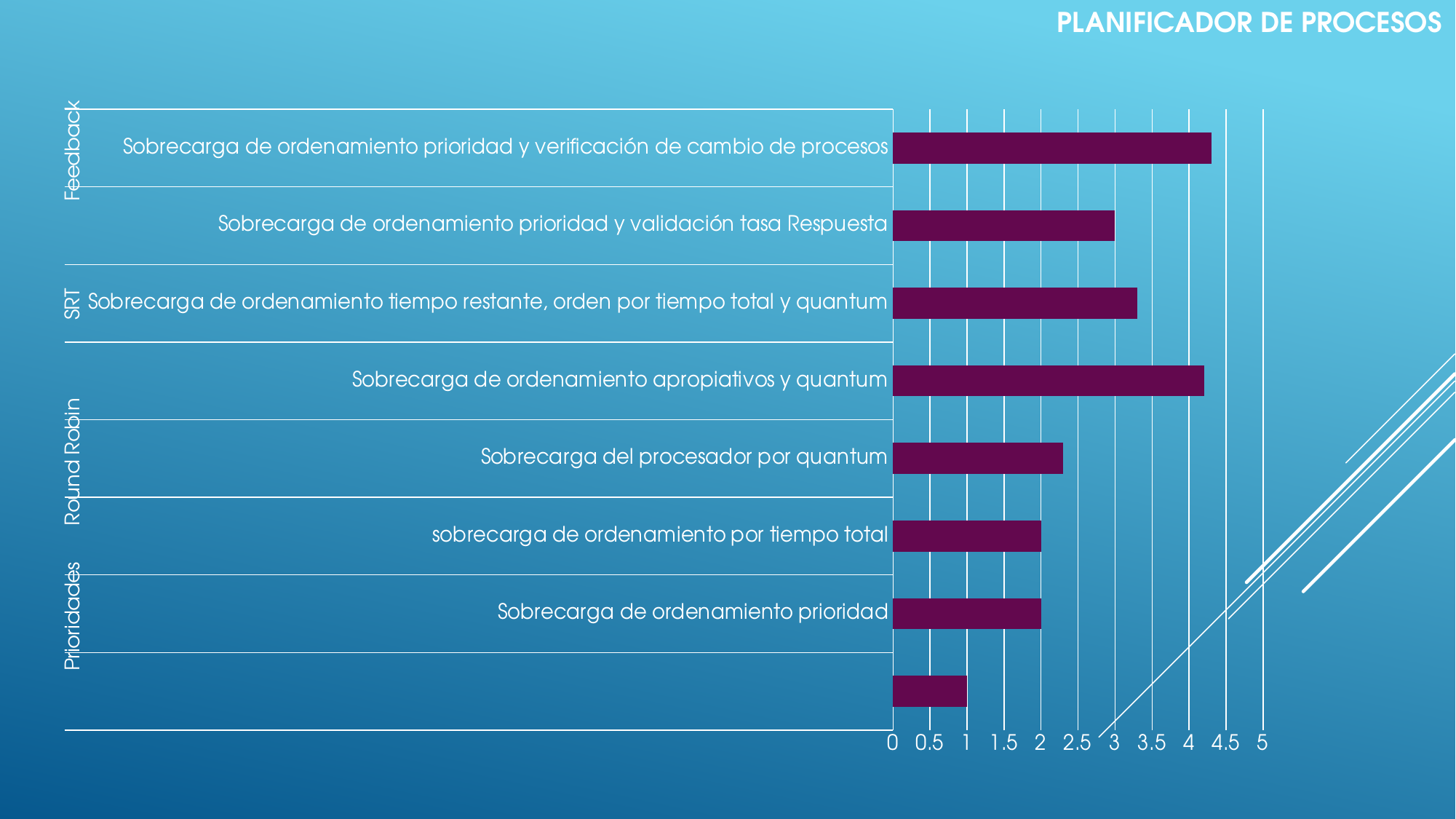

PLANIFICADOR DE PROCESOS

### Chart

| Category |  |  |  |  |  |  |  |  |
|---|---|---|---|---|---|---|---|---|
|  | None | None | None | None | None | None | None | 1.0 |
| Sobrecarga de ordenamiento prioridad | None | None | None | None | None | None | None | 2.0 |
| sobrecarga de ordenamiento por tiempo total | None | None | None | None | None | None | None | 2.0 |
| Sobrecarga del procesador por quantum | None | None | None | None | None | None | None | 2.3 |
| Sobrecarga de ordenamiento apropiativos y quantum | None | None | None | None | None | None | None | 4.2 |
| Sobrecarga de ordenamiento tiempo restante, orden por tiempo total y quantum | None | None | None | None | None | None | None | 3.3 |
| Sobrecarga de ordenamiento prioridad y validación tasa Respuesta | None | None | None | None | None | None | None | 3.0 |
| Sobrecarga de ordenamiento prioridad y verificación de cambio de procesos | None | None | None | None | None | None | None | 4.3 |